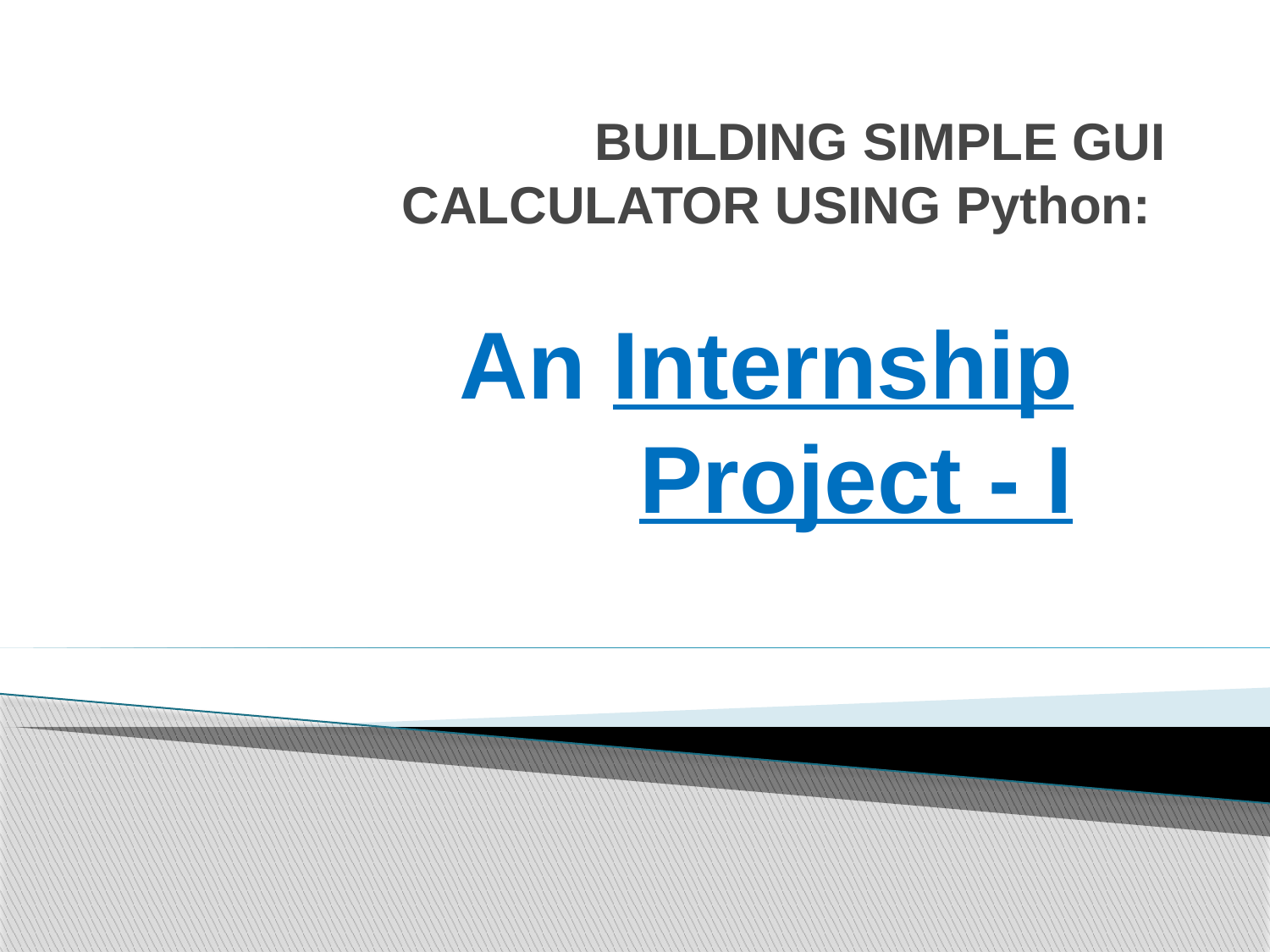

# BUILDING SIMPLE GUI CALCULATOR USING Python:
An Internship Project - I